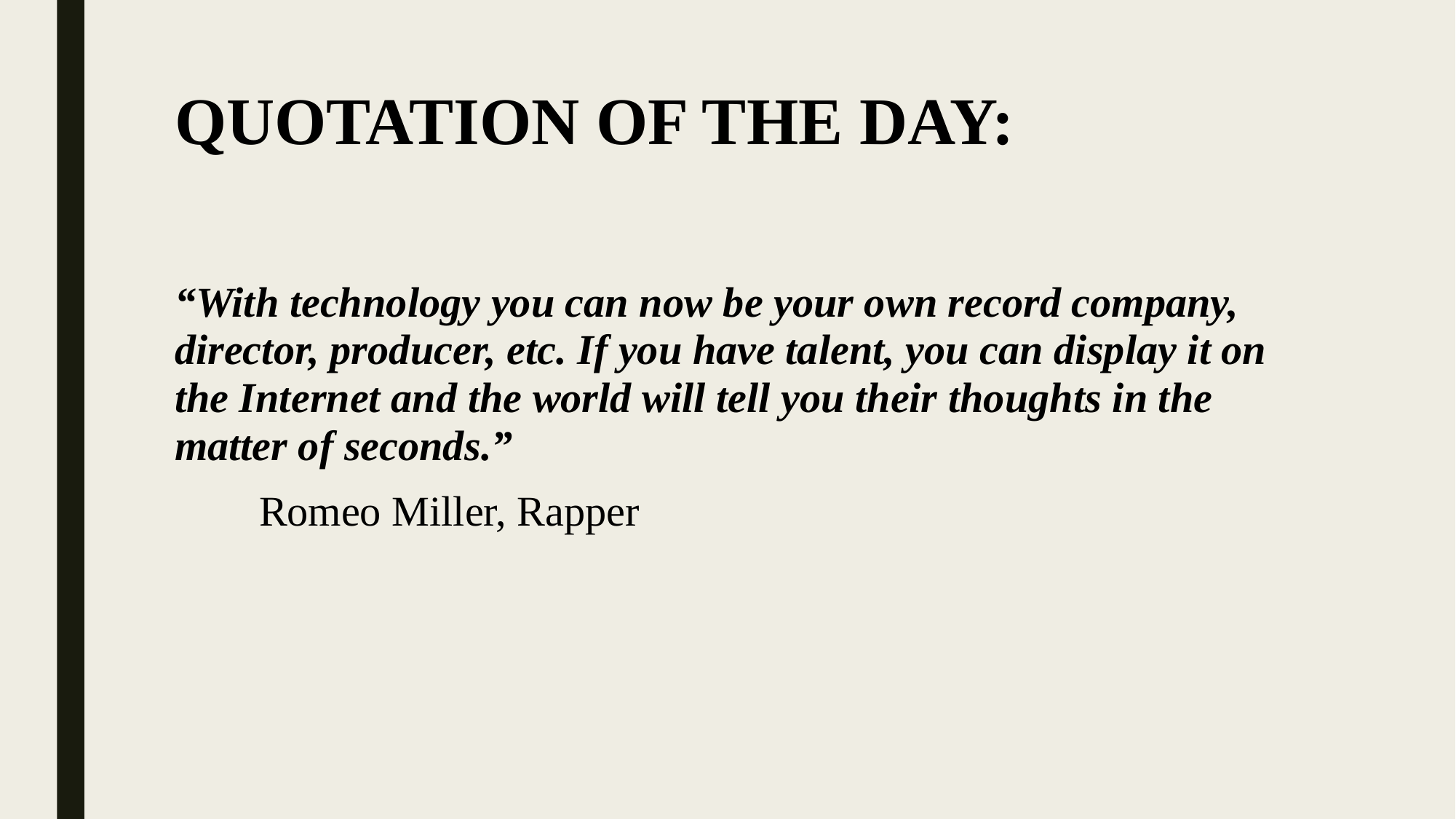

# QUOTATION OF THE DAY:
“With technology you can now be your own record company, director, producer, etc. If you have talent, you can display it on the Internet and the world will tell you their thoughts in the matter of seconds.”
        Romeo Miller, Rapper